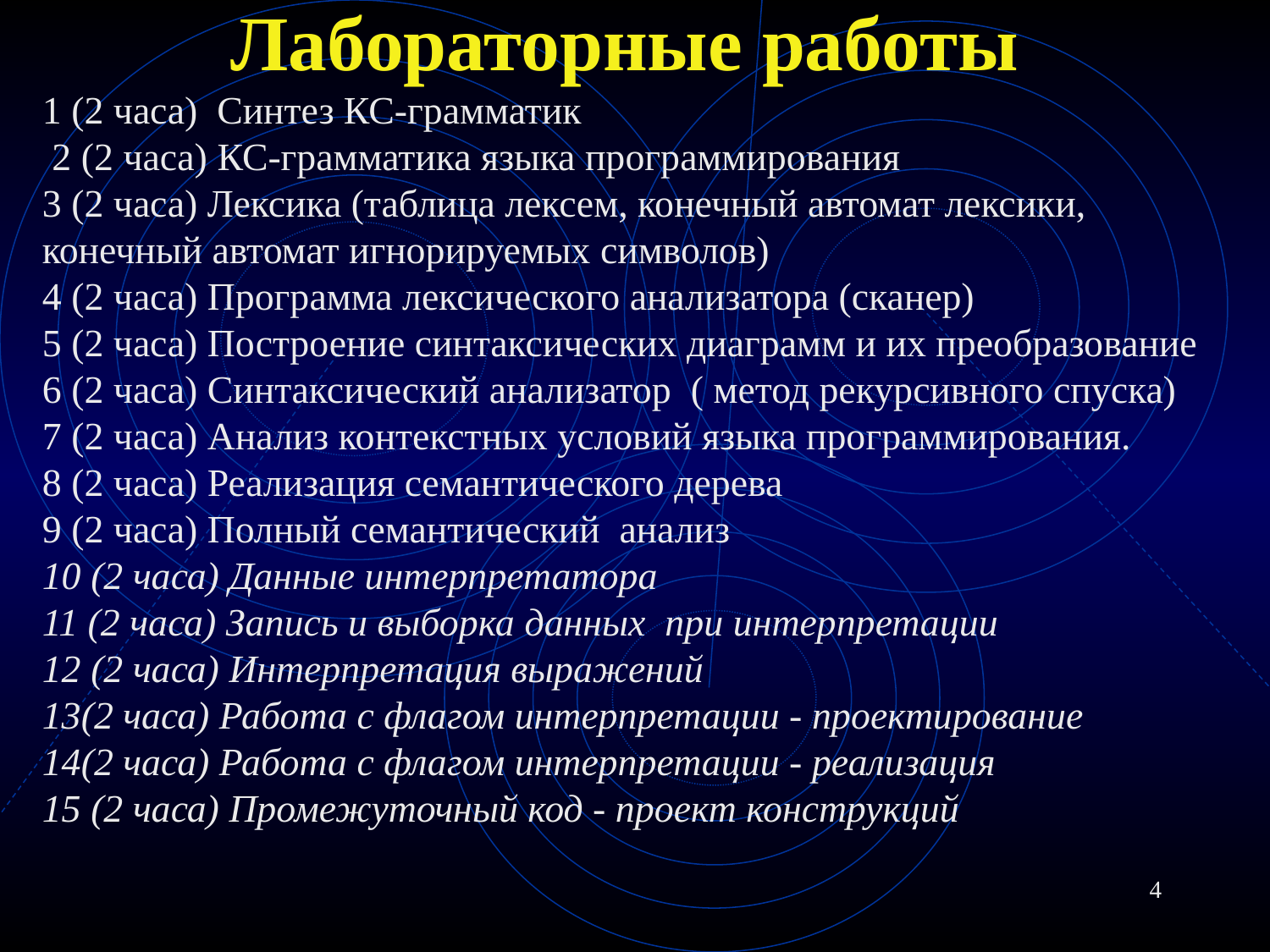

# Лабораторные работы
1 (2 часа)  Синтез КС-грамматик
 2 (2 часа) КС-грамматика языка программирования
3 (2 часа) Лексика (таблица лексем, конечный автомат лексики, конечный автомат игнорируемых символов)
4 (2 часа) Программа лексического анализатора (сканер)
5 (2 часа) Построение синтаксических диаграмм и их преобразование
6 (2 часа) Синтаксический анализатор  ( метод рекурсивного спуска)
7 (2 часа) Анализ контекстных условий языка программирования.
8 (2 часа) Реализация семантического дерева
9 (2 часа) Полный семантический  анализ
10 (2 часа) Данные интерпретатора
11 (2 часа) Запись и выборка данных  при интерпретации
12 (2 часа) Интерпретация выражений
13(2 часа) Работа с флагом интерпретации - проектирование
14(2 часа) Работа с флагом интерпретации - реализация
15 (2 часа) Промежуточный код - проект конструкций
4